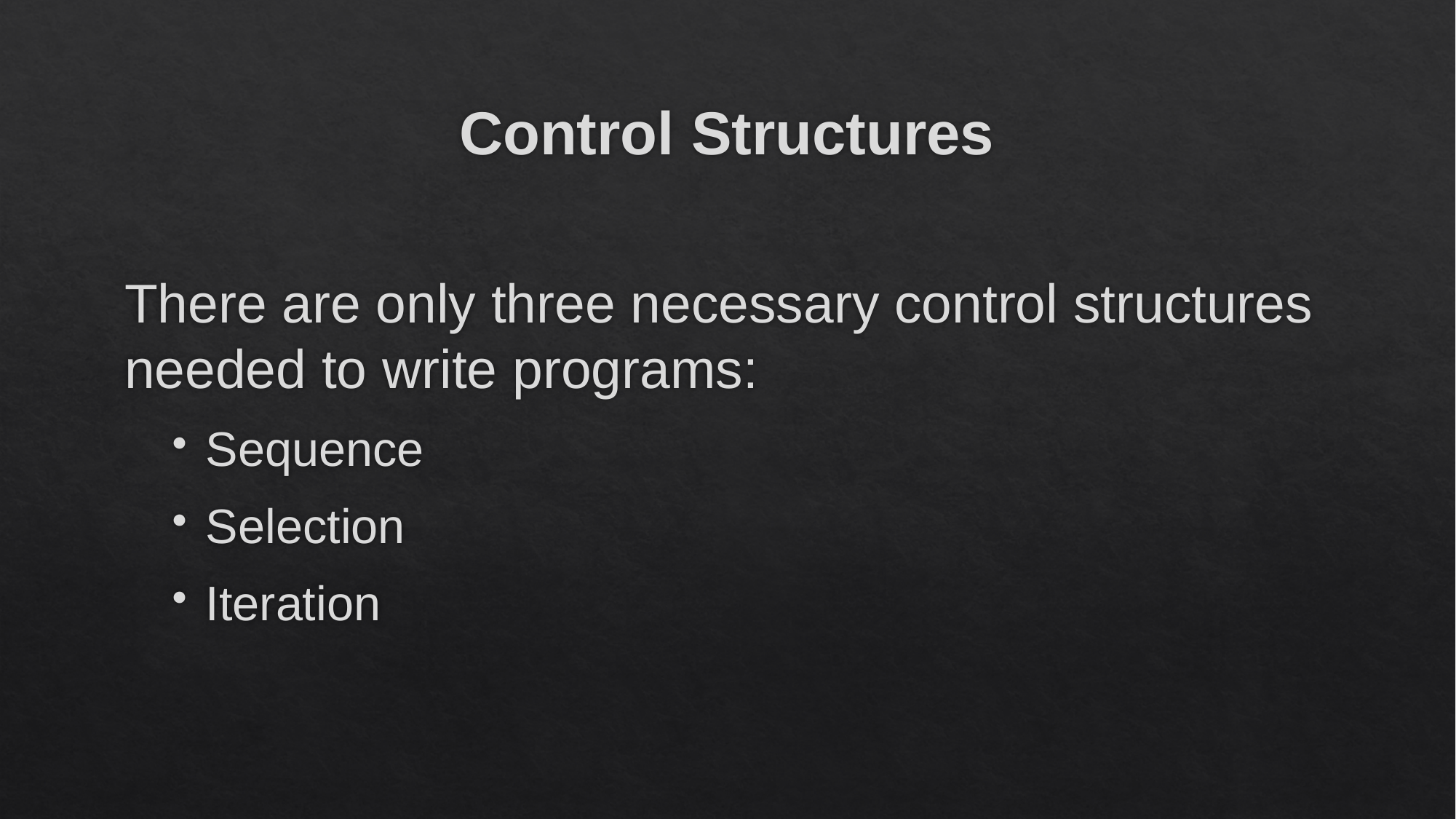

# Control Structures
There are only three necessary control structures needed to write programs:
Sequence
Selection
Iteration